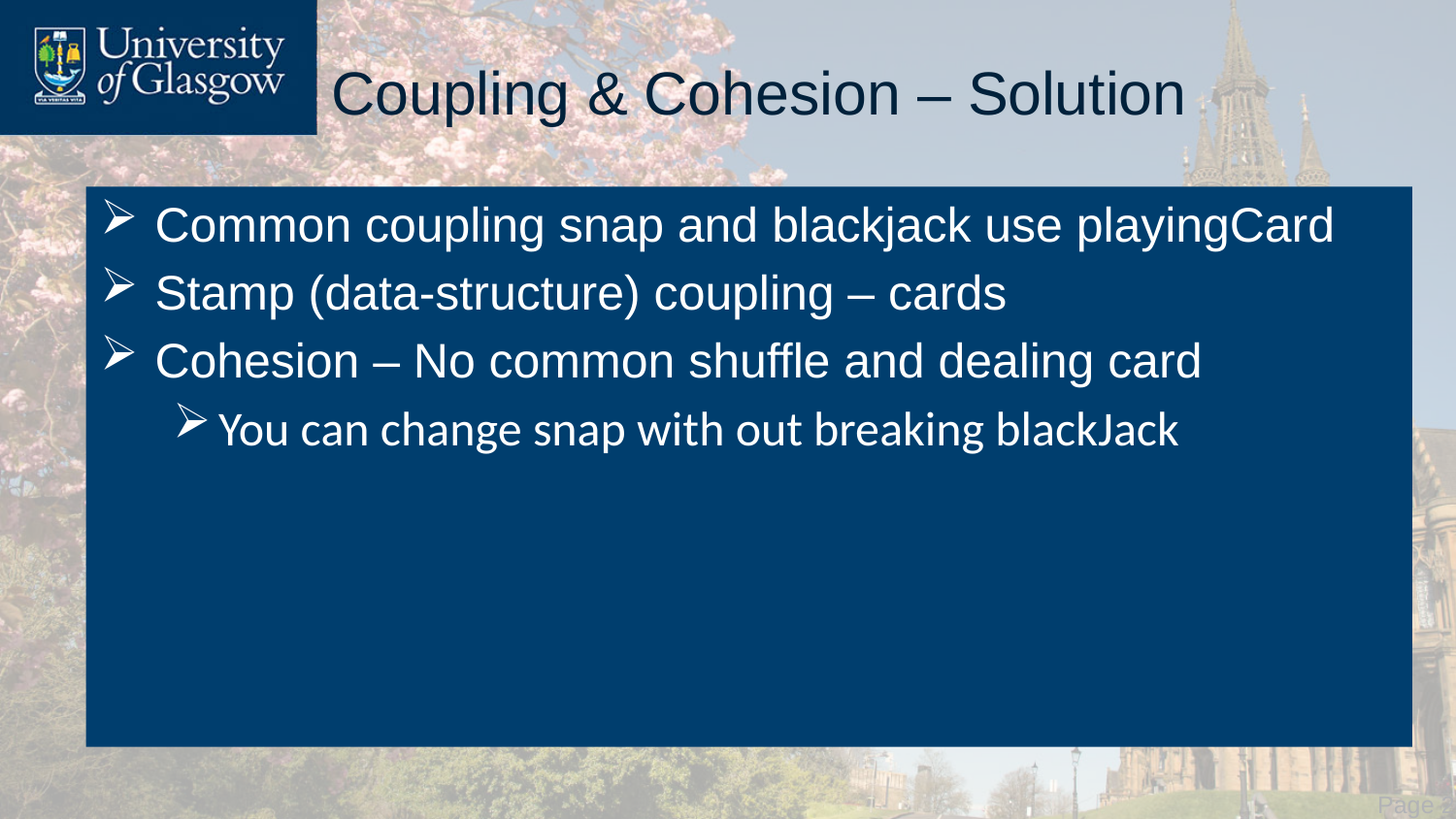

# Coupling & Cohesion – Solution
Common coupling snap and blackjack use playingCard
Stamp (data-structure) coupling – cards
Cohesion – No common shuffle and dealing card
You can change snap with out breaking blackJack

 Page 28